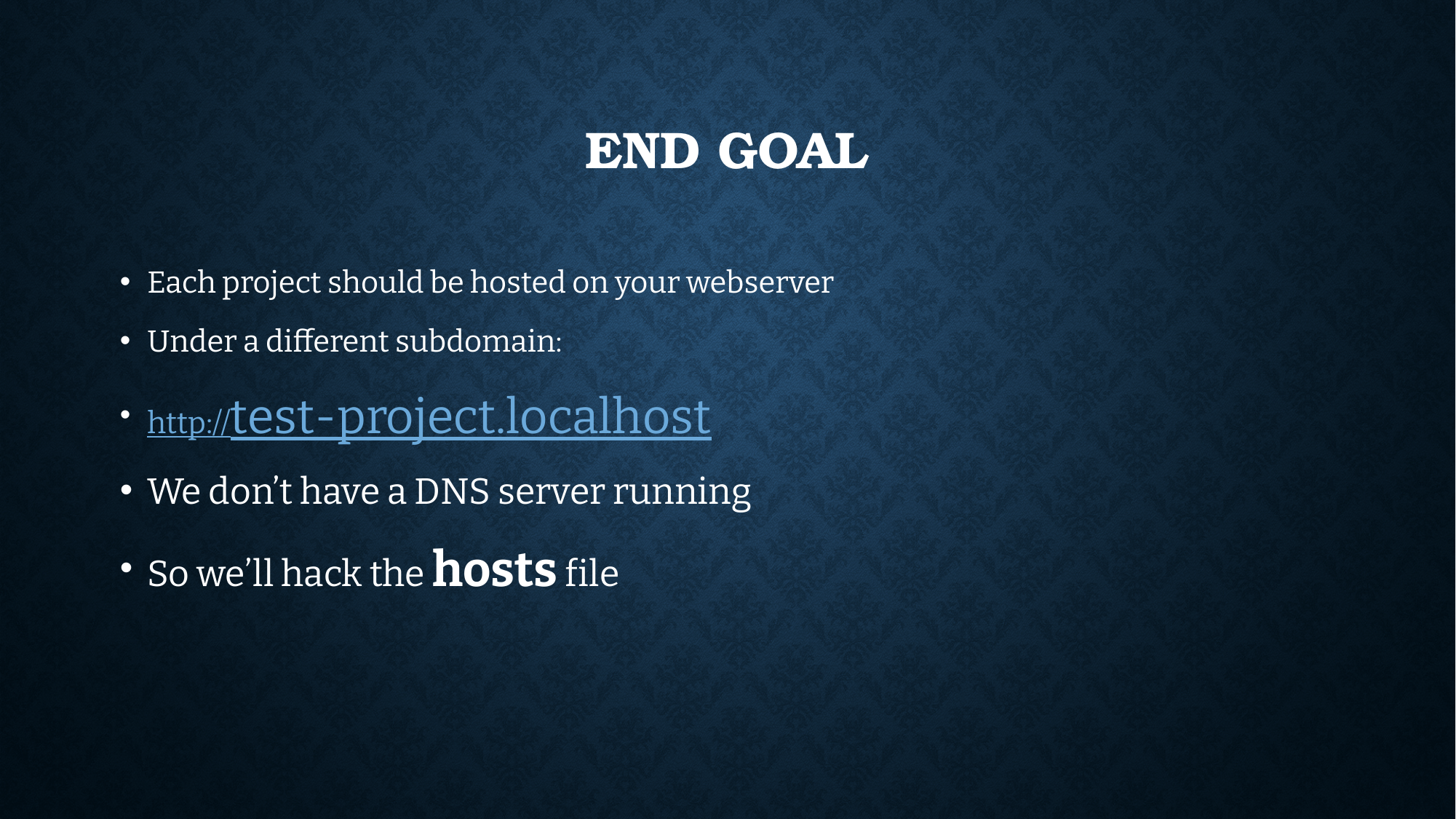

# End goal
Each project should be hosted on your webserver
Under a different subdomain:
http://test-project.localhost
We don’t have a DNS server running
So we’ll hack the hosts file